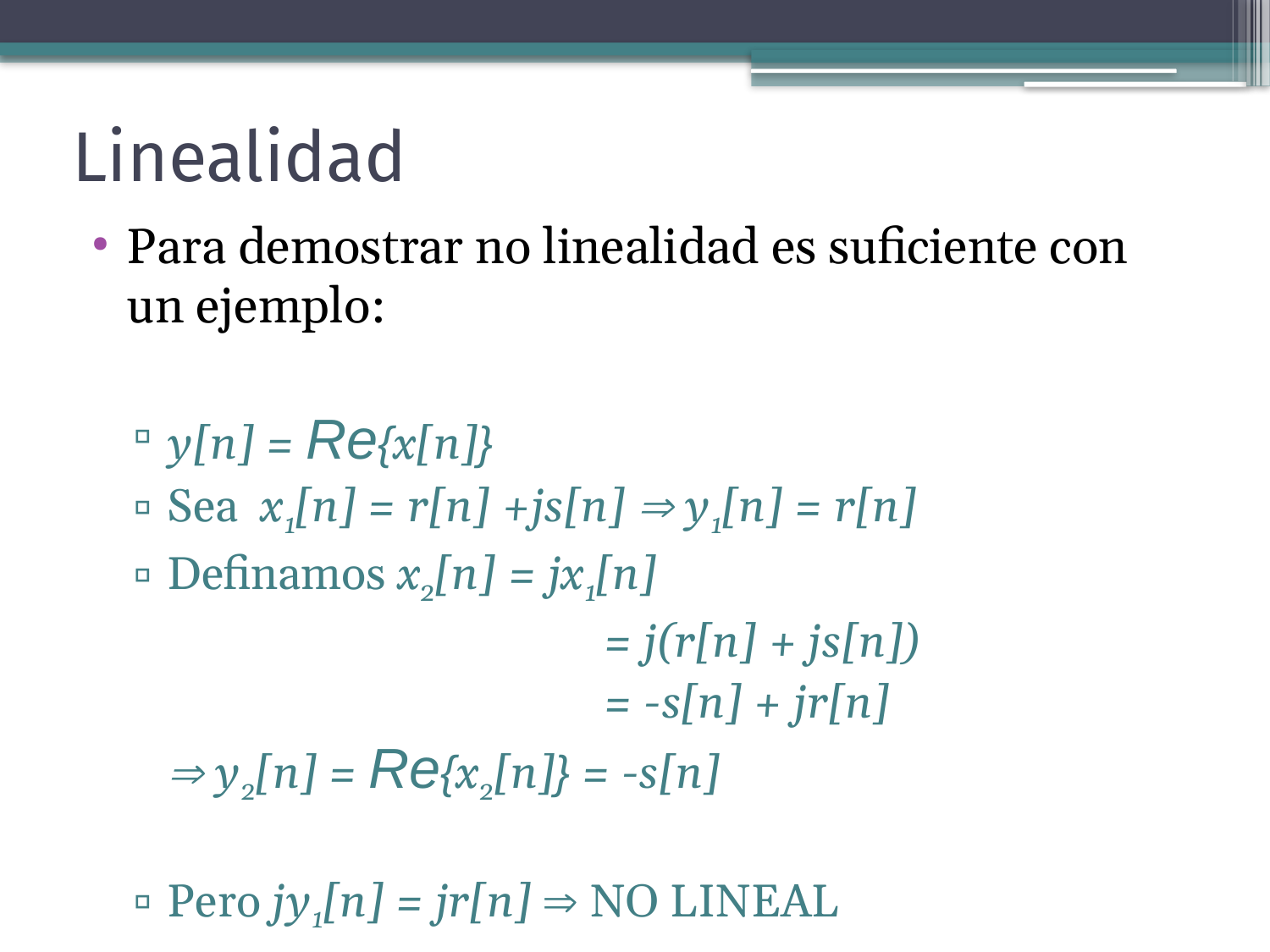

# Linealidad
Para demostrar no linealidad es suficiente con un ejemplo:

y[n] = Re{x[n]}
Sea  x1[n] = r[n] +js[n] ⇒ y1[n] = r[n]
Definamos x2[n] = jx1[n]
				     = j(r[n] + js[n])
				     = -s[n] + jr[n]
	⇒ y2[n] = Re{x2[n]} = -s[n]

Pero jy1[n] = jr[n] ⇒ NO LINEAL